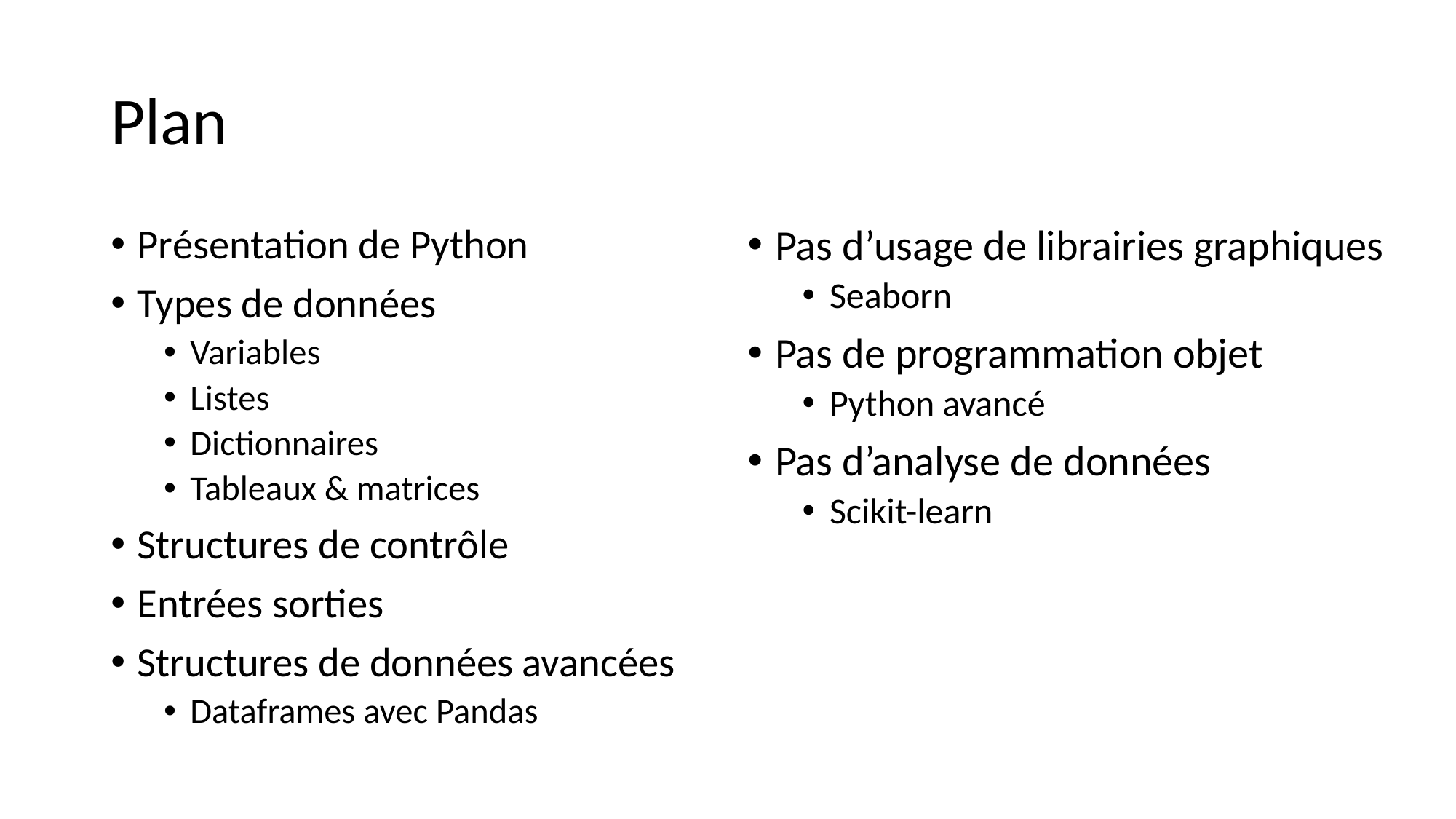

# Plan
Présentation de Python
Types de données
Variables
Listes
Dictionnaires
Tableaux & matrices
Structures de contrôle
Entrées sorties
Structures de données avancées
Dataframes avec Pandas

Pas d’usage de librairies graphiques
Seaborn
Pas de programmation objet
Python avancé
Pas d’analyse de données
Scikit-learn